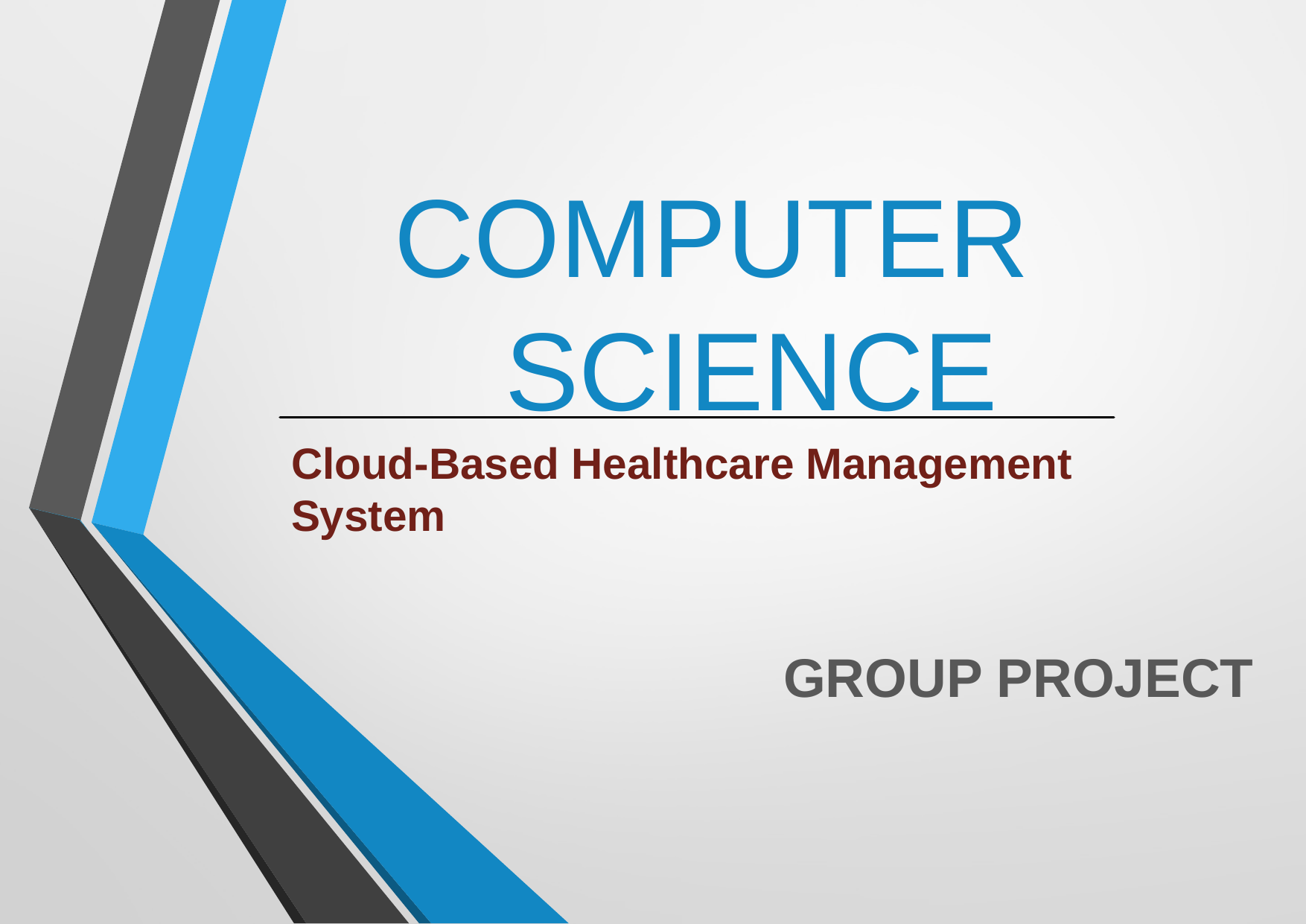

# COMPUTER SCIENCE
Cloud-Based Healthcare Management System
GROUP PROJECT